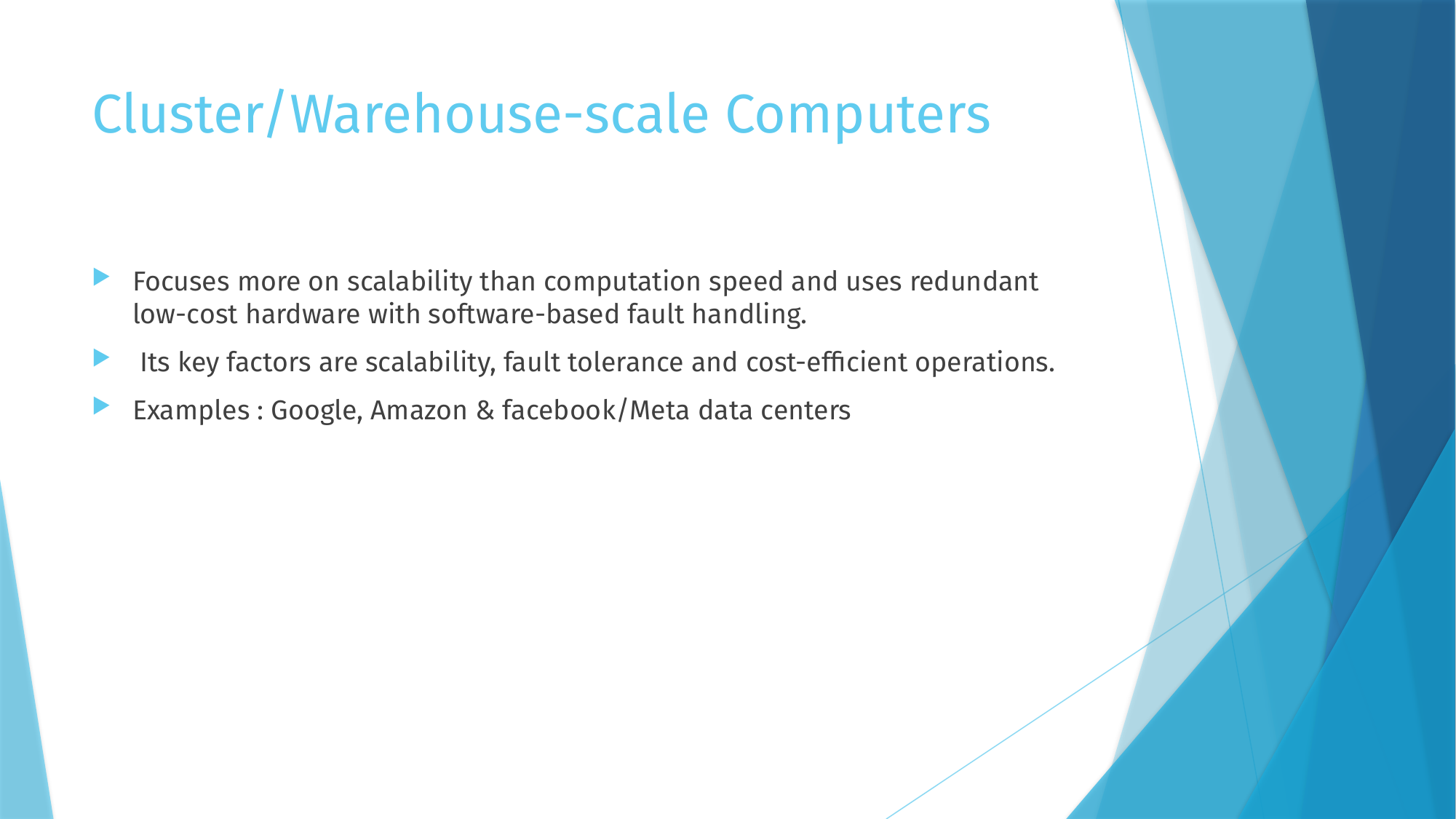

# Cluster/Warehouse-scale Computers
Focuses more on scalability than computation speed and uses redundant low-cost hardware with software-based fault handling.
 Its key factors are scalability, fault tolerance and cost-efficient operations.
Examples : Google, Amazon & facebook/Meta data centers